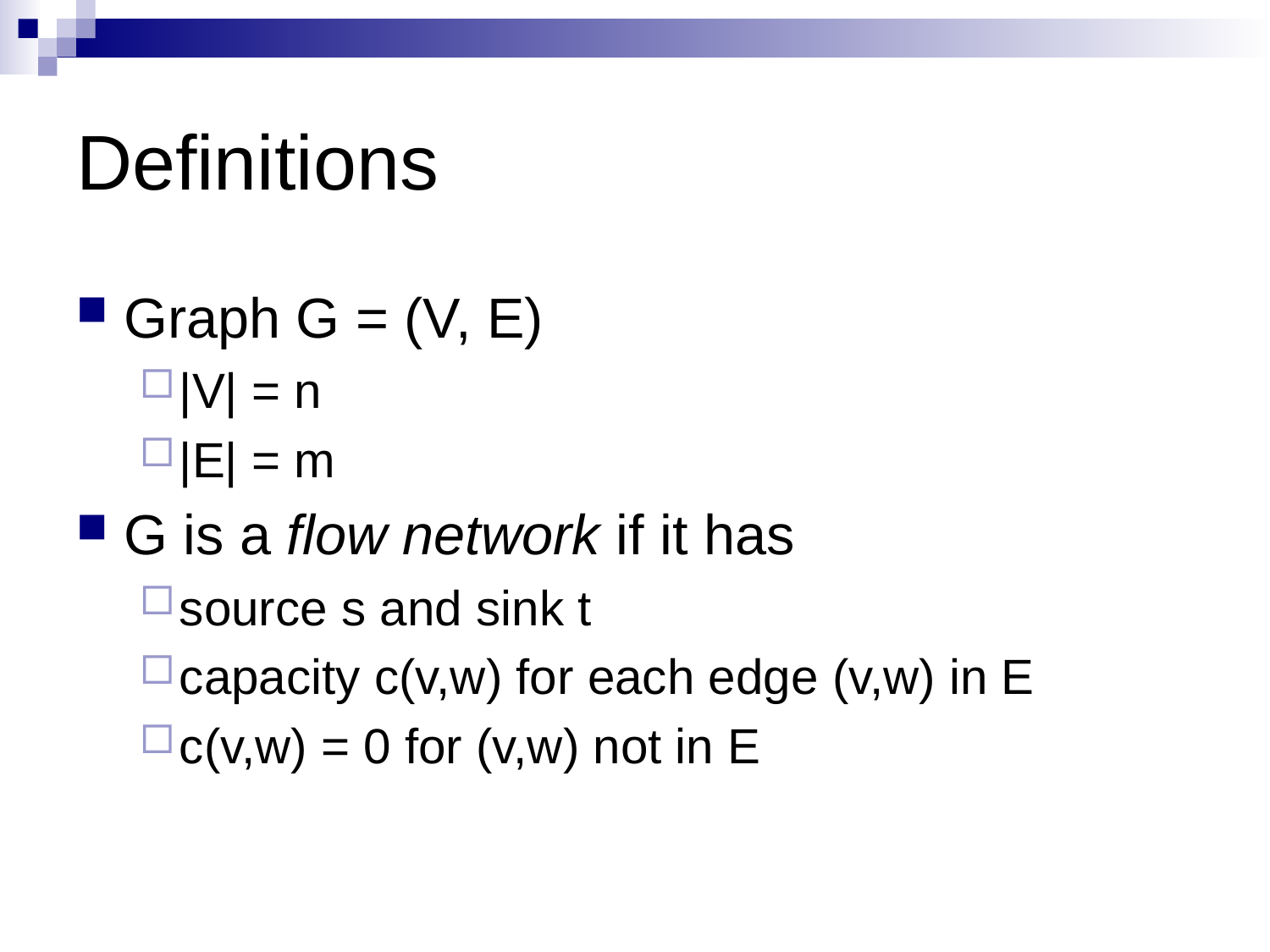

# Definitions
Graph G = (V, E)
|V| = n
|E| = m
G is a flow network if it has
source s and sink t
capacity c(v,w) for each edge (v,w) in E
c(v,w) = 0 for (v,w) not in E